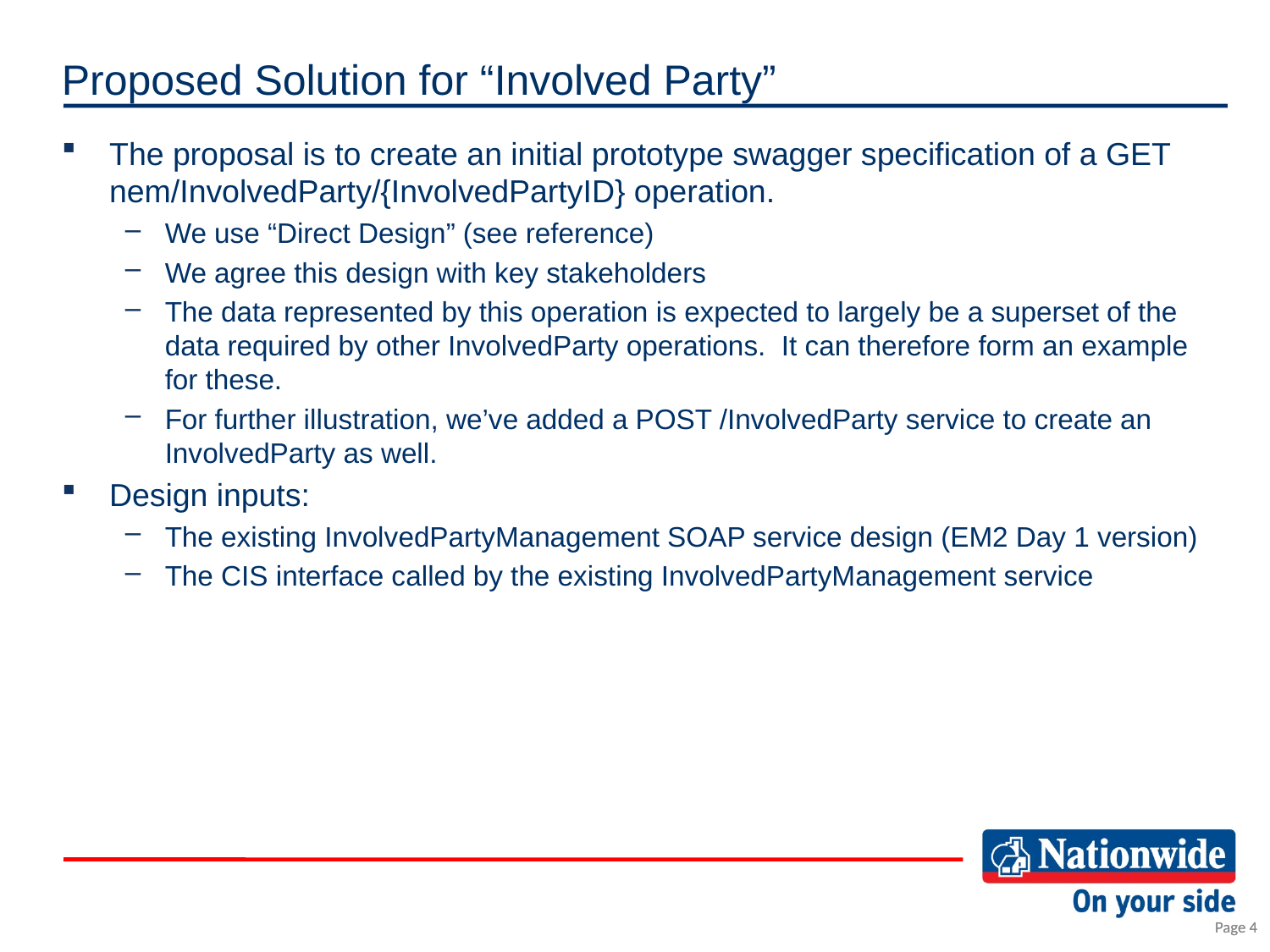

# Proposed Solution for “Involved Party”
The proposal is to create an initial prototype swagger specification of a GET nem/InvolvedParty/{InvolvedPartyID} operation.
We use “Direct Design” (see reference)
We agree this design with key stakeholders
The data represented by this operation is expected to largely be a superset of the data required by other InvolvedParty operations.  It can therefore form an example for these.
For further illustration, we’ve added a POST /InvolvedParty service to create an InvolvedParty as well.
Design inputs:
The existing InvolvedPartyManagement SOAP service design (EM2 Day 1 version)
The CIS interface called by the existing InvolvedPartyManagement service